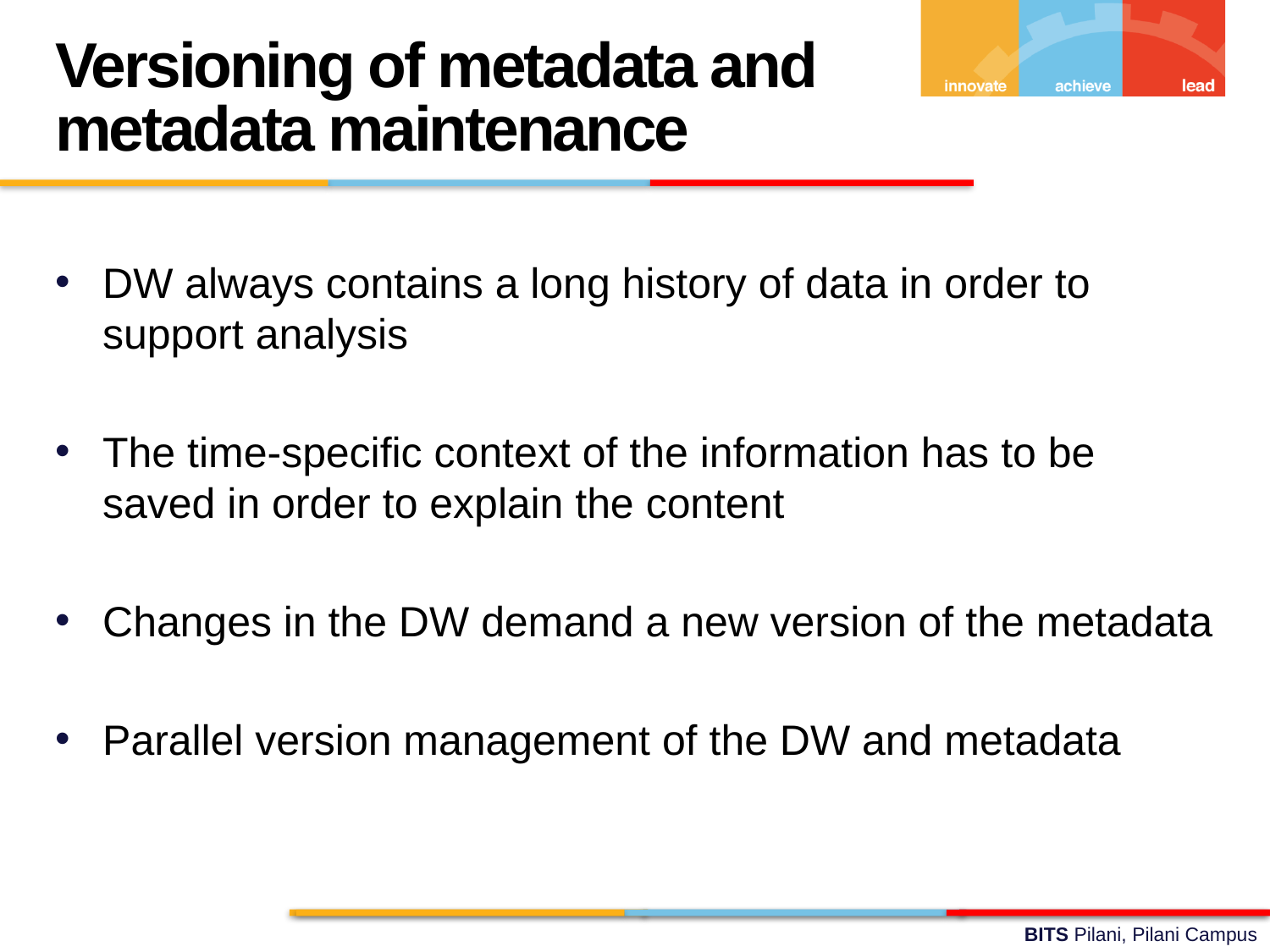

Versioning of metadata and metadata maintenance

DW always contains a long history of data in order to support analysis

The time-specific context of the information has to be saved in order to explain the content

Changes in the DW demand a new version of the metadata

Parallel version management of the DW and metadata